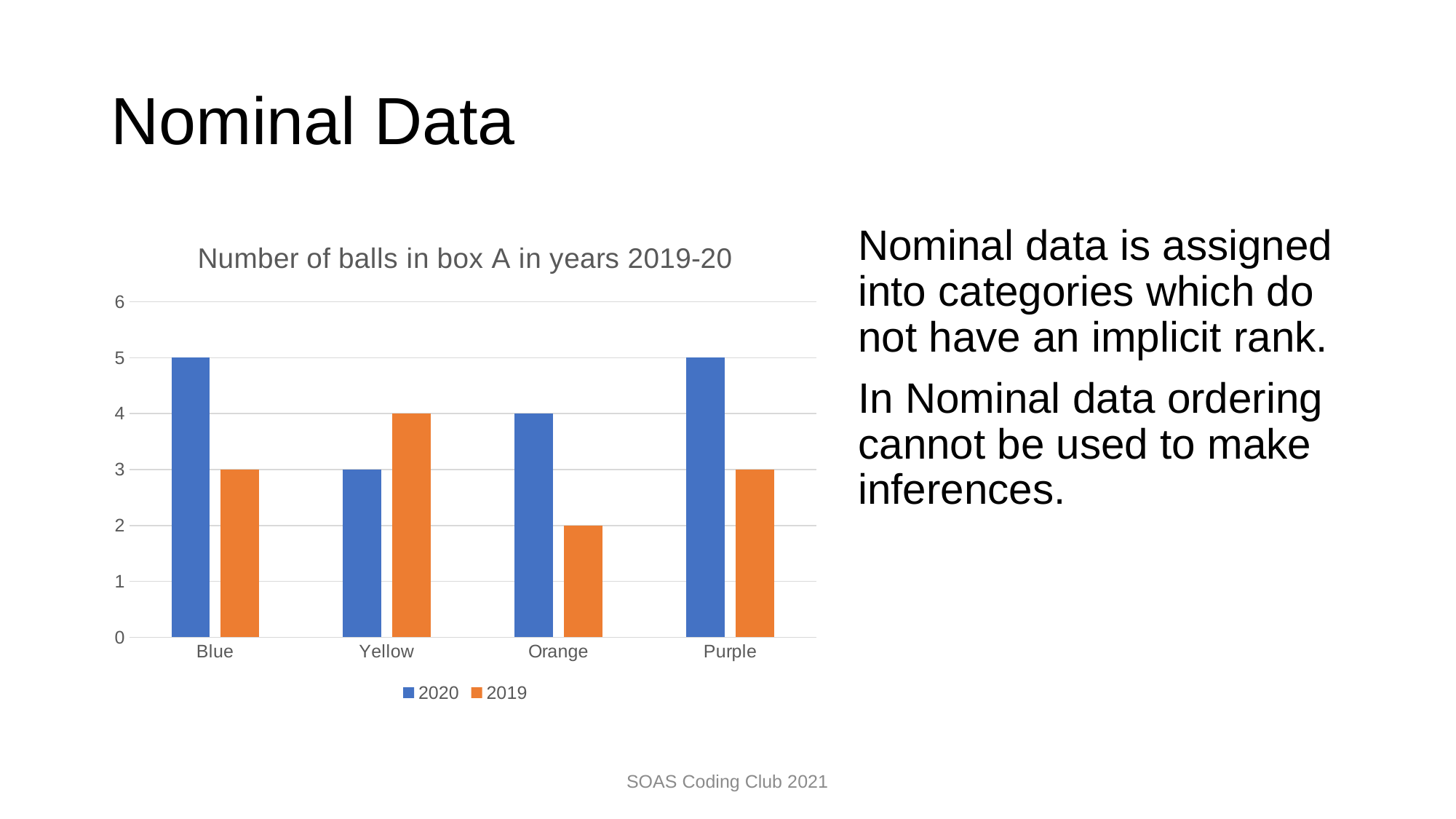

# Nominal Data

### Chart: Number of balls in box A in years 2019-20

| Category | 2020 | 2019 |
|---|---|---|
| Blue | 5.0 | 3.0 |
| Yellow | 3.0 | 4.0 |
| Orange | 4.0 | 2.0 |
| Purple | 5.0 | 3.0 |
Nominal data is assigned into categories which do not have an implicit rank.
In Nominal data ordering cannot be used to make inferences.
SOAS Coding Club 2021